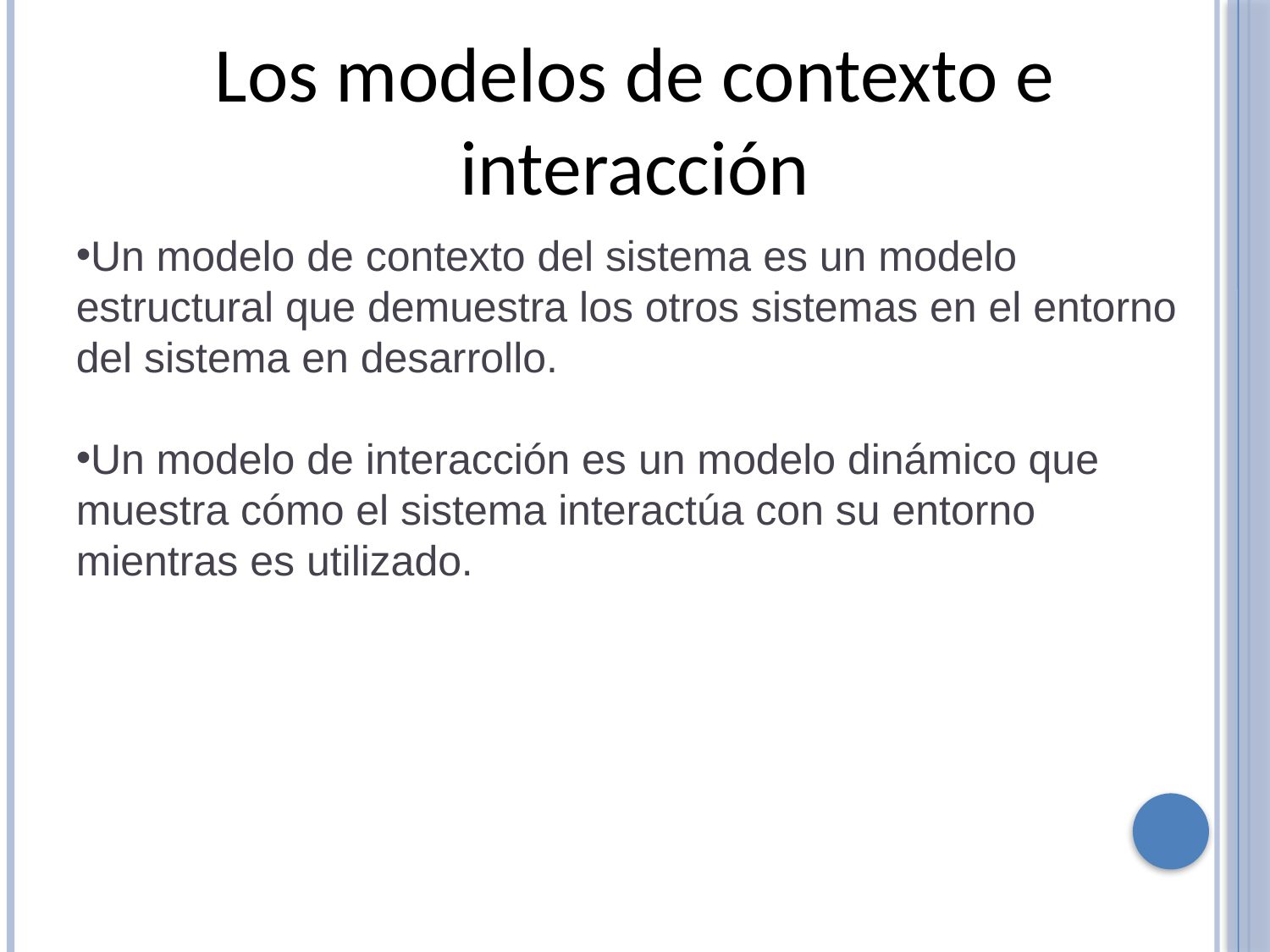

Los modelos de contexto e interacción
Un modelo de contexto del sistema es un modelo estructural que demuestra los otros sistemas en el entorno del sistema en desarrollo.

Un modelo de interacción es un modelo dinámico que muestra cómo el sistema interactúa con su entorno mientras es utilizado.